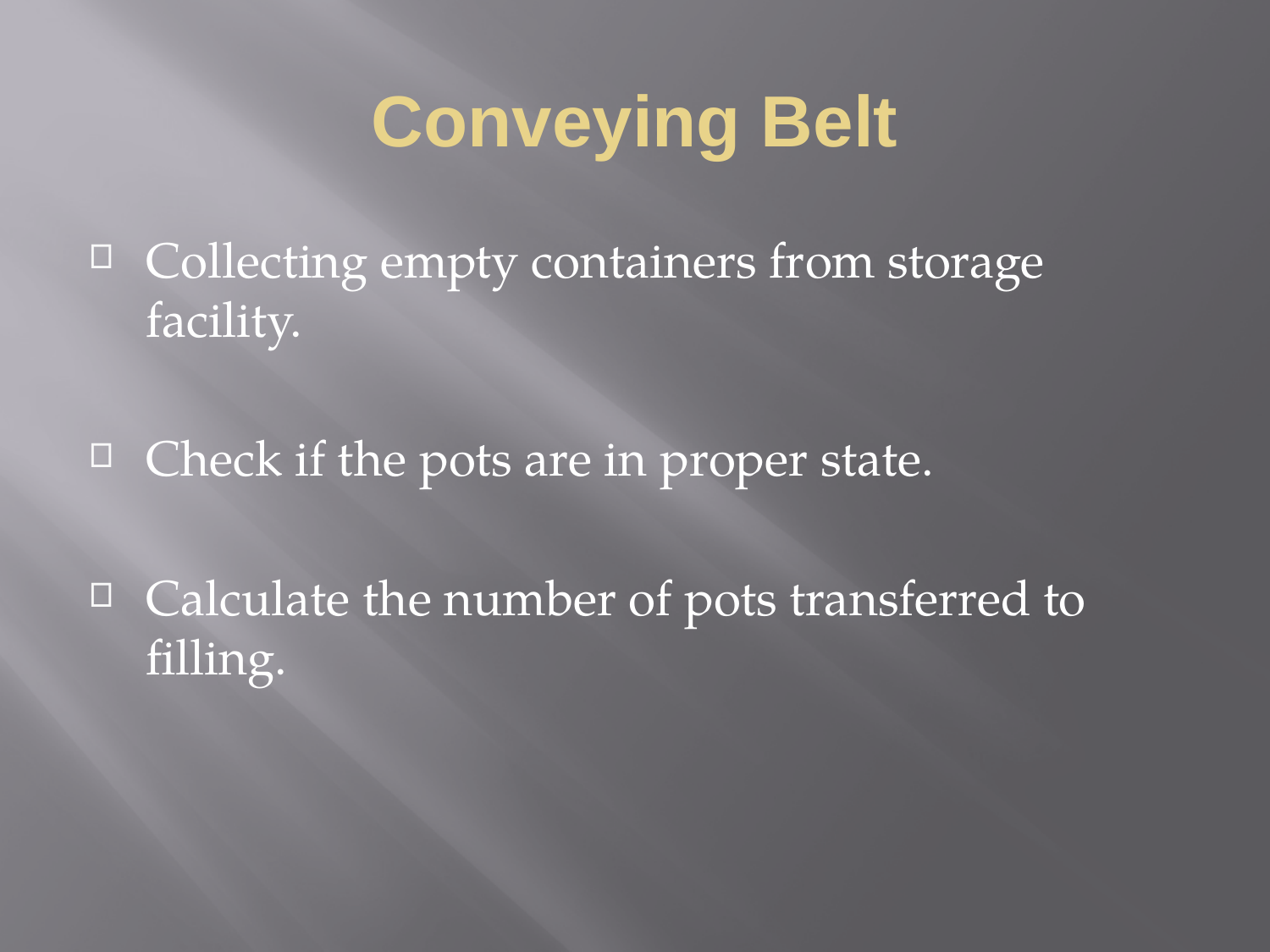

# Conveying Belt
Collecting empty containers from storage facility.

Check if the pots are in proper state.

Calculate the number of pots transferred to filling.